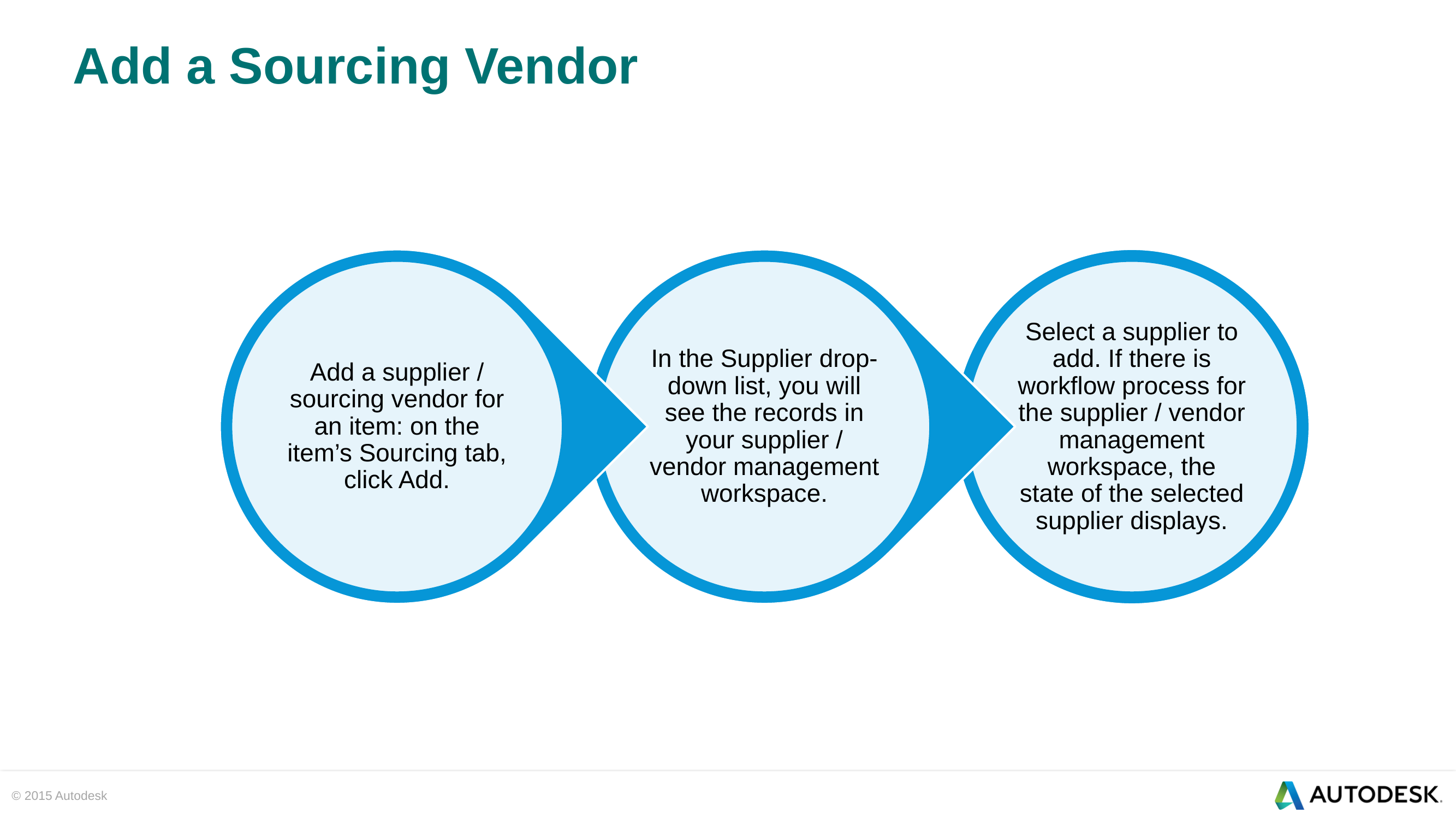

# Add a Sourcing Vendor
Select a supplier to add. If there is workflow process for the supplier / vendor management workspace, the state of the selected supplier displays.
In the Supplier drop-down list, you will see the records in your supplier / vendor management workspace.
Add a supplier / sourcing vendor for an item: on the item’s Sourcing tab, click Add.